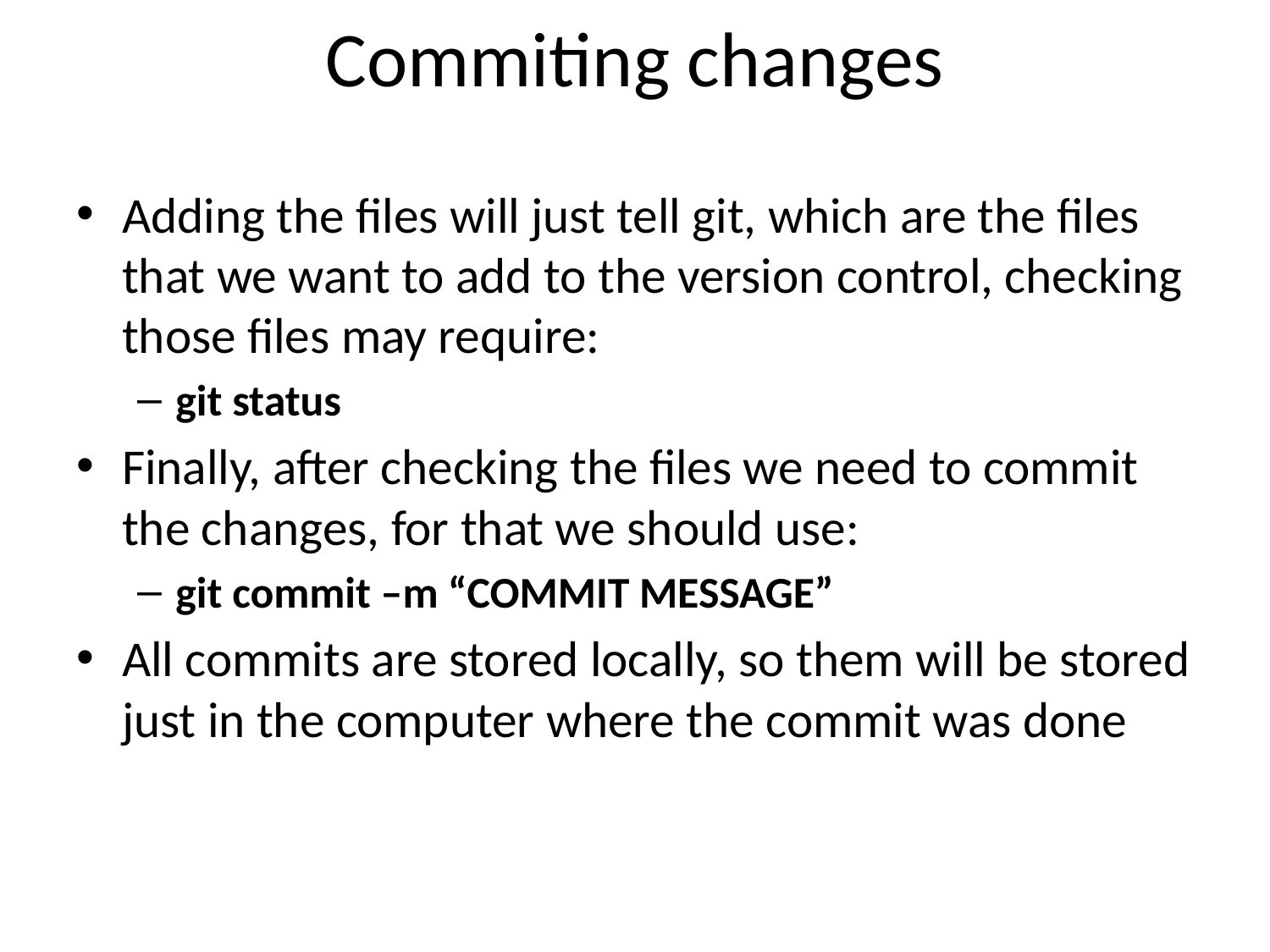

# Commiting changes
Adding the files will just tell git, which are the files that we want to add to the version control, checking those files may require:
git status
Finally, after checking the files we need to commit the changes, for that we should use:
git commit –m “COMMIT MESSAGE”
All commits are stored locally, so them will be stored just in the computer where the commit was done